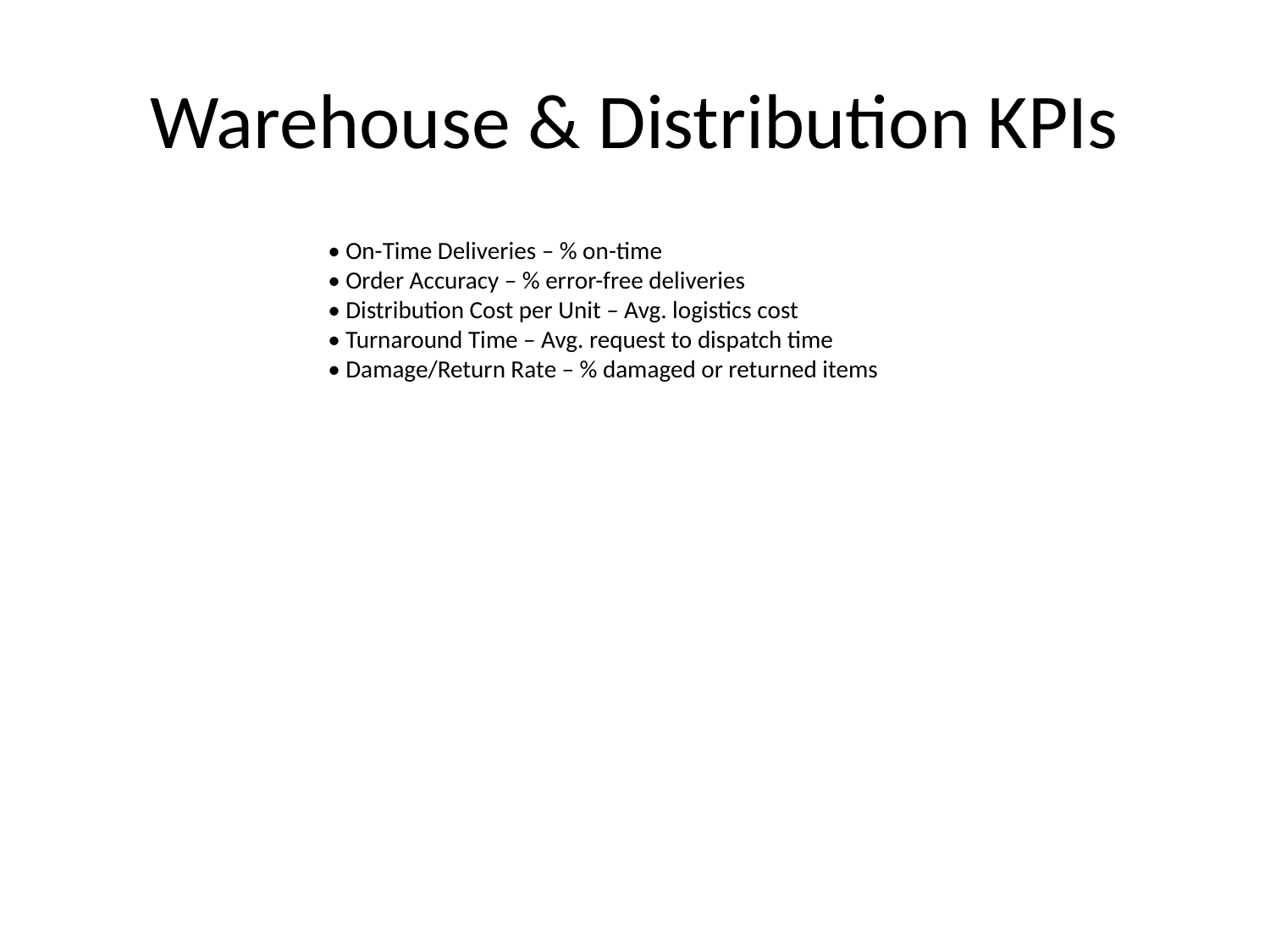

# Warehouse & Distribution KPIs

• On-Time Deliveries – % on-time
• Order Accuracy – % error-free deliveries
• Distribution Cost per Unit – Avg. logistics cost
• Turnaround Time – Avg. request to dispatch time
• Damage/Return Rate – % damaged or returned items